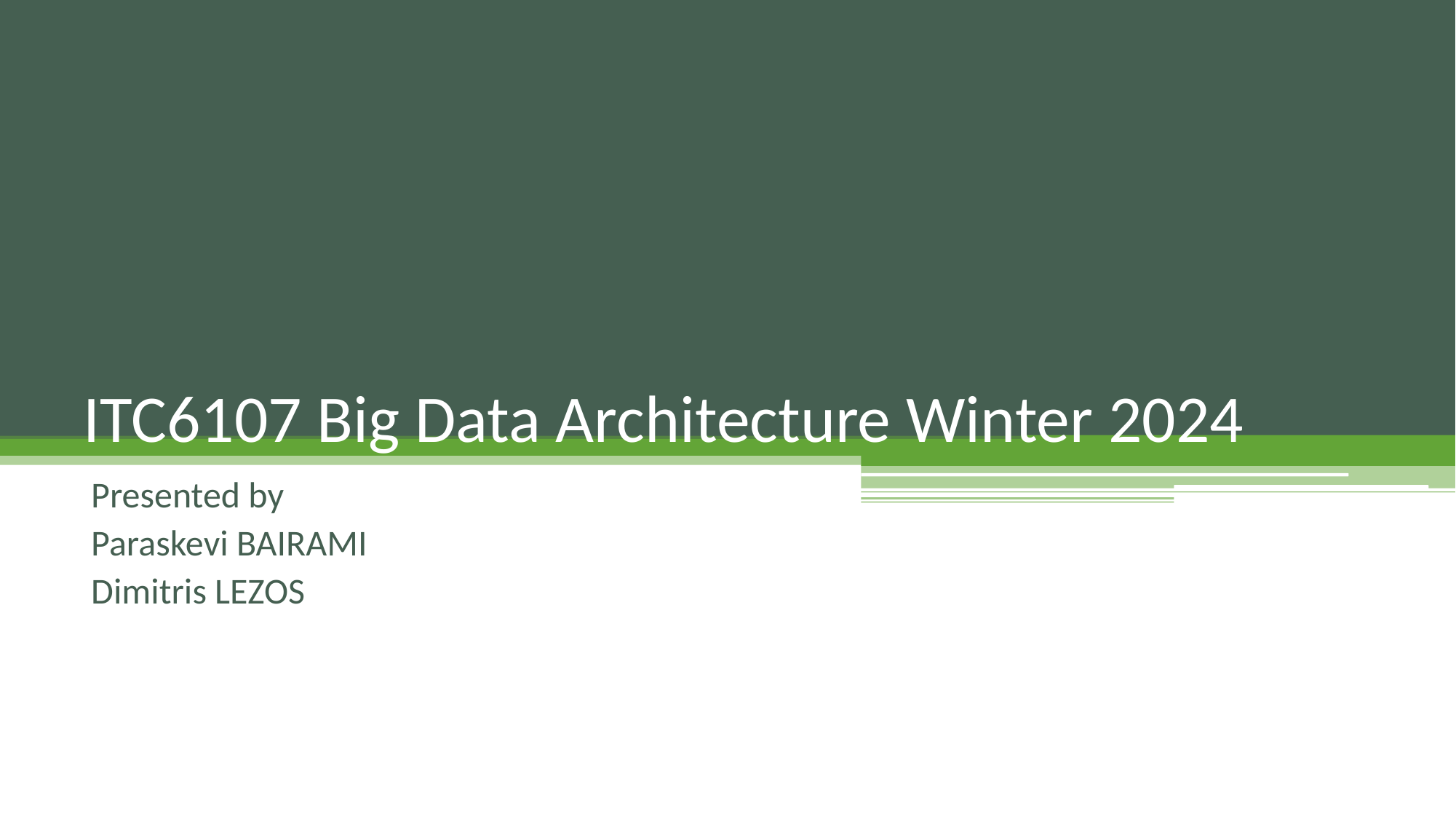

# ITC6107 Big Data Architecture Winter 2024
Presented by
Paraskevi BAIRAMI
Dimitris LEZOS